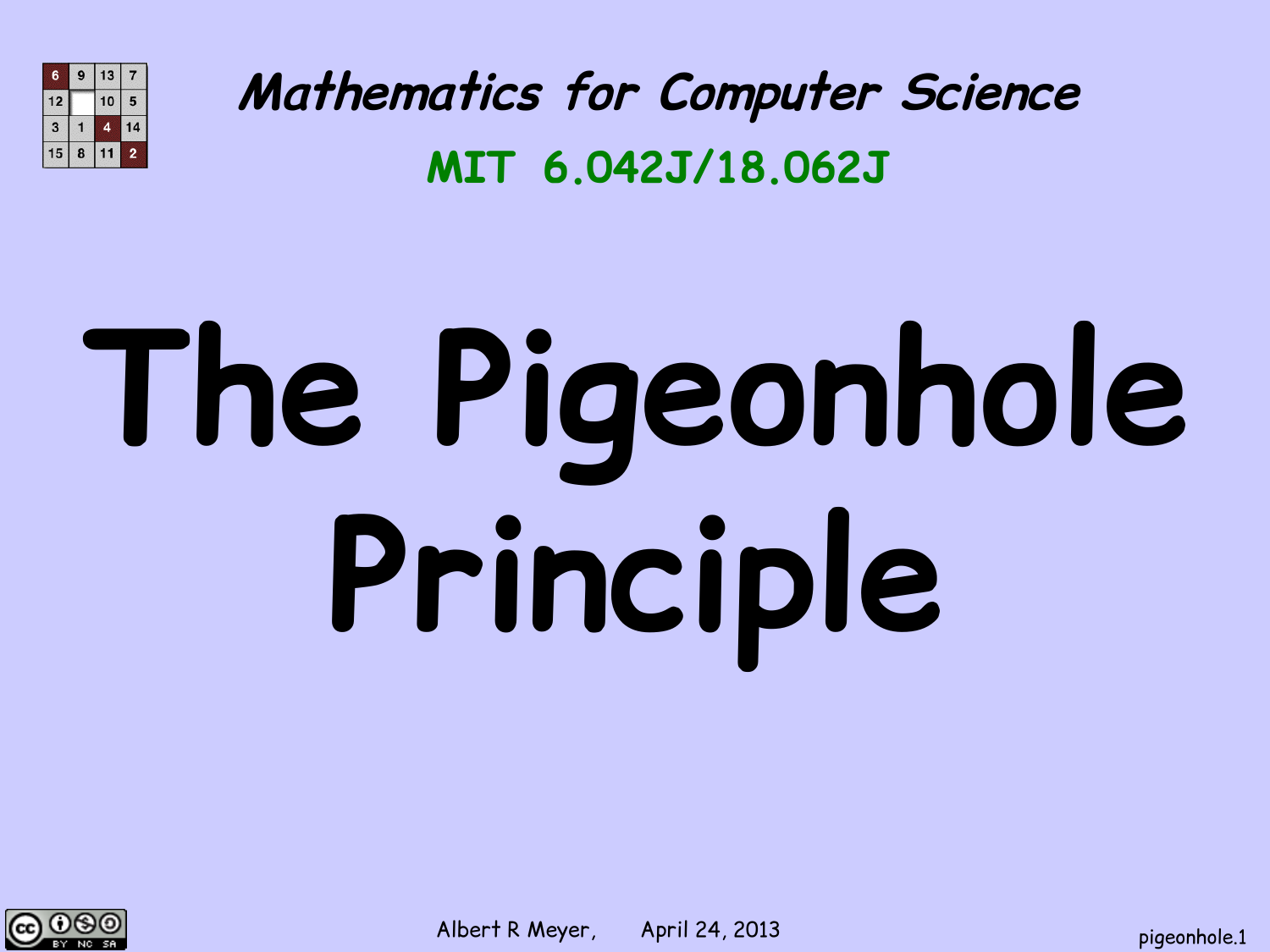

Mathematics for Computer Science
MIT 6.042J/18.062J
The Pigeonhole Principle
pigeonhole.1